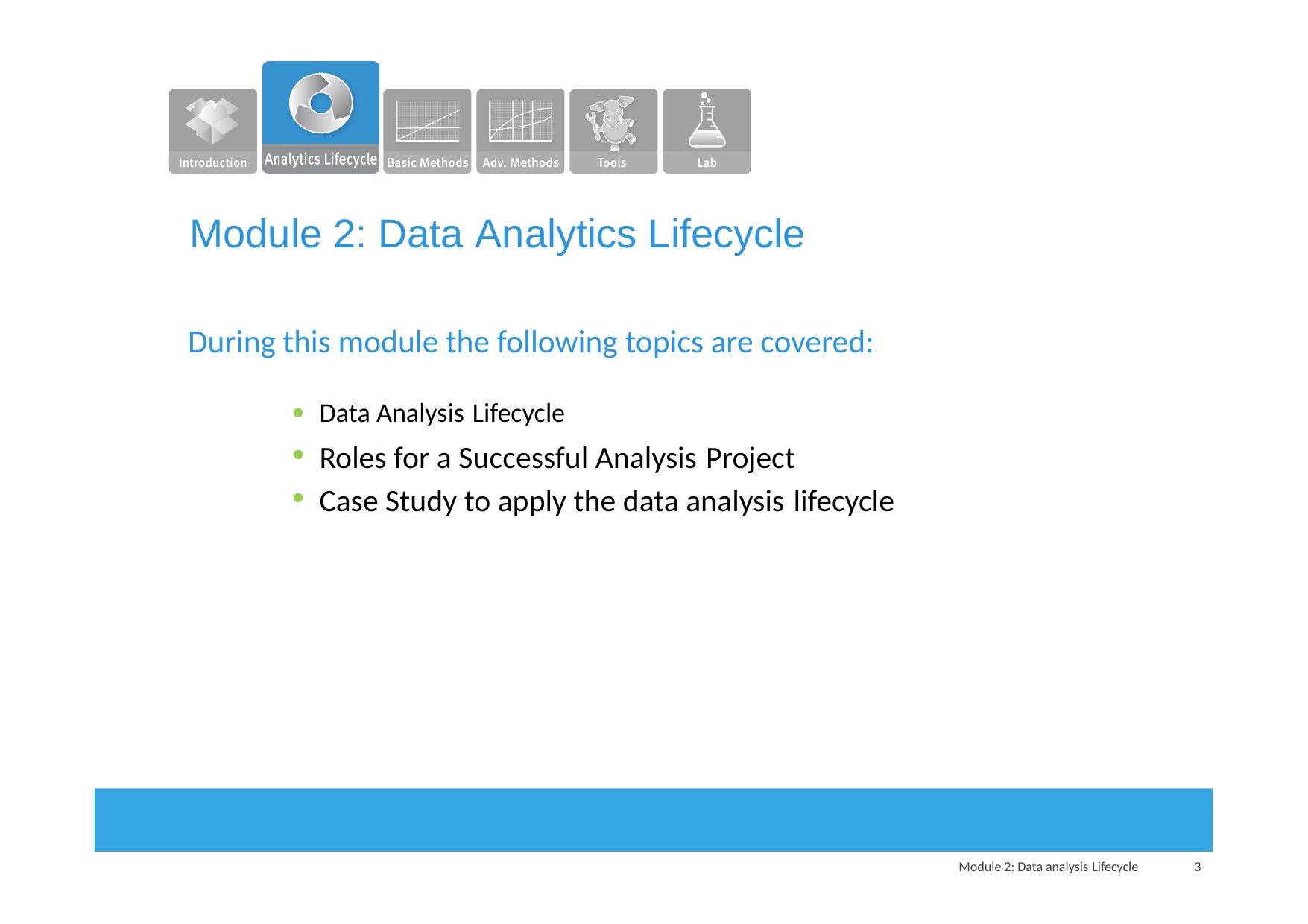

Module 2: Data Analytics Lifecycle
During this module the following topics are covered:
•
•
•
Data Analysis Lifecycle
Roles for a Successful Analysis Project
Case Study to apply the data analysis lifecycle

Module 2: Data analysis Lifecycle
3